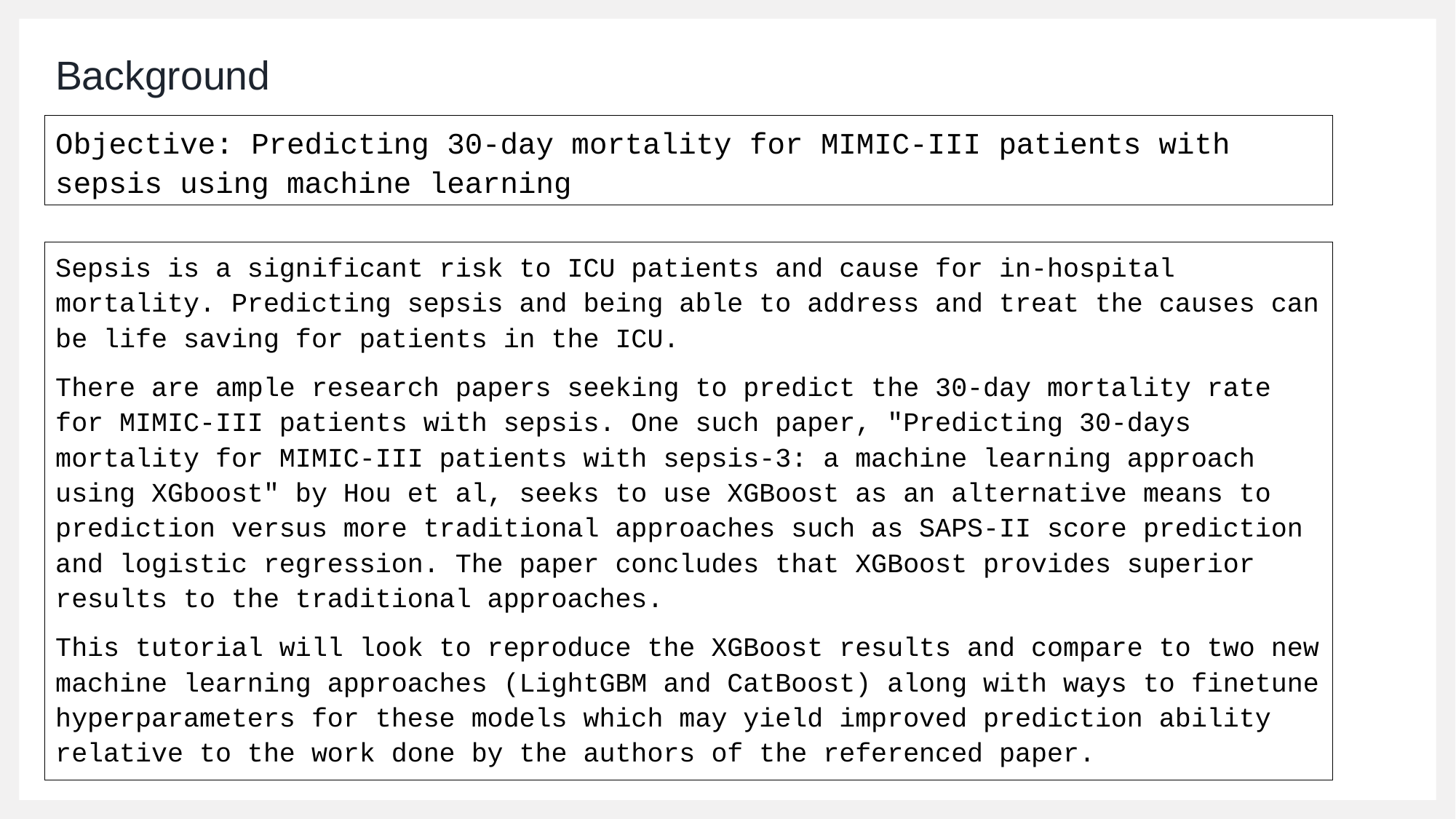

# Background
Objective: Predicting 30-day mortality for MIMIC-III patients with sepsis using machine learning
Sepsis is a significant risk to ICU patients and cause for in-hospital mortality. Predicting sepsis and being able to address and treat the causes can be life saving for patients in the ICU.
There are ample research papers seeking to predict the 30-day mortality rate for MIMIC-III patients with sepsis. One such paper, "Predicting 30-days mortality for MIMIC-III patients with sepsis-3: a machine learning approach using XGboost" by Hou et al, seeks to use XGBoost as an alternative means to prediction versus more traditional approaches such as SAPS-II score prediction and logistic regression. The paper concludes that XGBoost provides superior results to the traditional approaches.
This tutorial will look to reproduce the XGBoost results and compare to two new machine learning approaches (LightGBM and CatBoost) along with ways to finetune hyperparameters for these models which may yield improved prediction ability relative to the work done by the authors of the referenced paper.